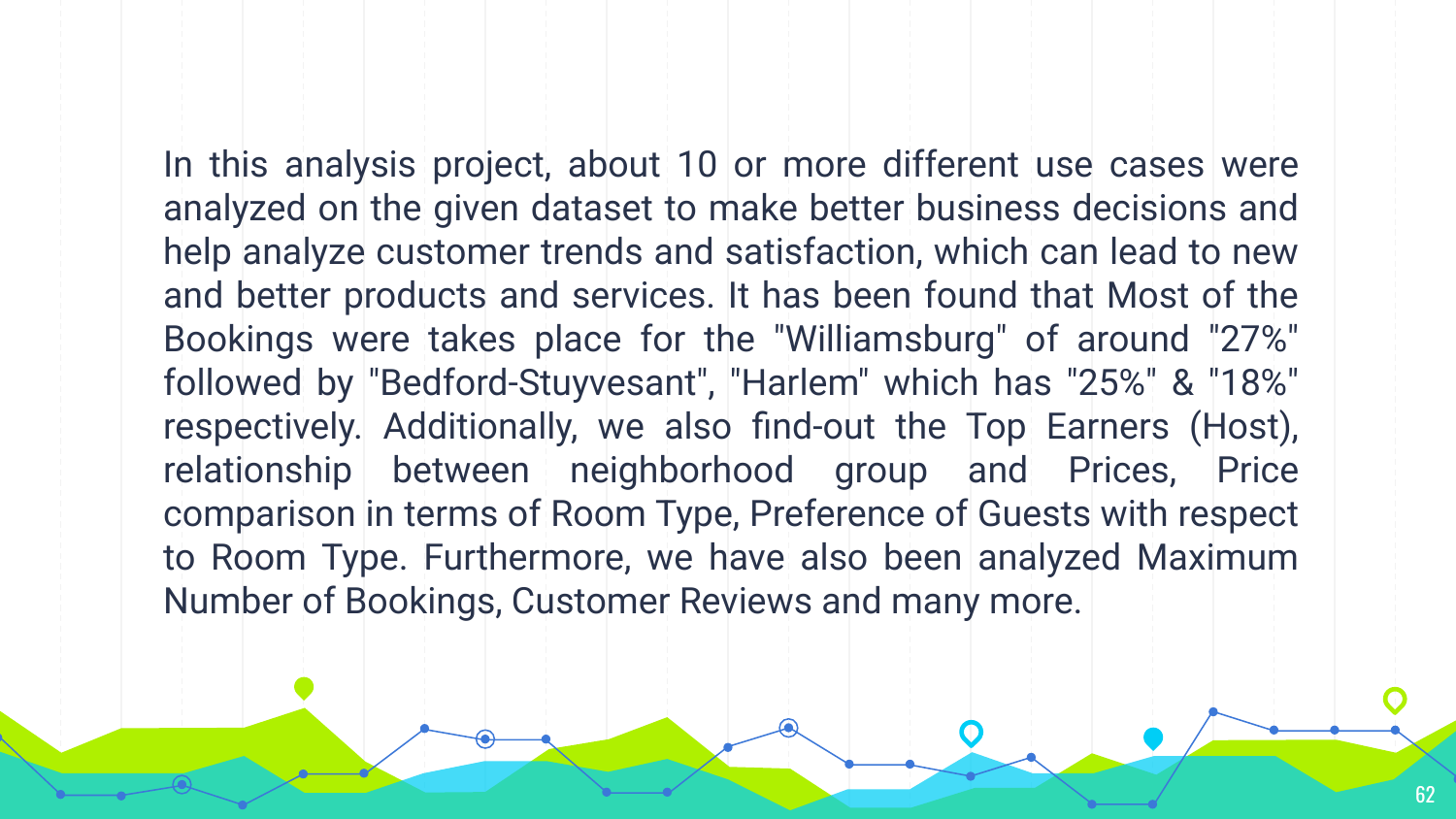

In this analysis project, about 10 or more different use cases were analyzed on the given dataset to make better business decisions and help analyze customer trends and satisfaction, which can lead to new and better products and services. It has been found that Most of the Bookings were takes place for the "Williamsburg" of around "27%" followed by "Bedford-Stuyvesant", "Harlem" which has "25%" & "18%" respectively. Additionally, we also find-out the Top Earners (Host), relationship between neighborhood group and Prices, Price comparison in terms of Room Type, Preference of Guests with respect to Room Type. Furthermore, we have also been analyzed Maximum Number of Bookings, Customer Reviews and many more.
62